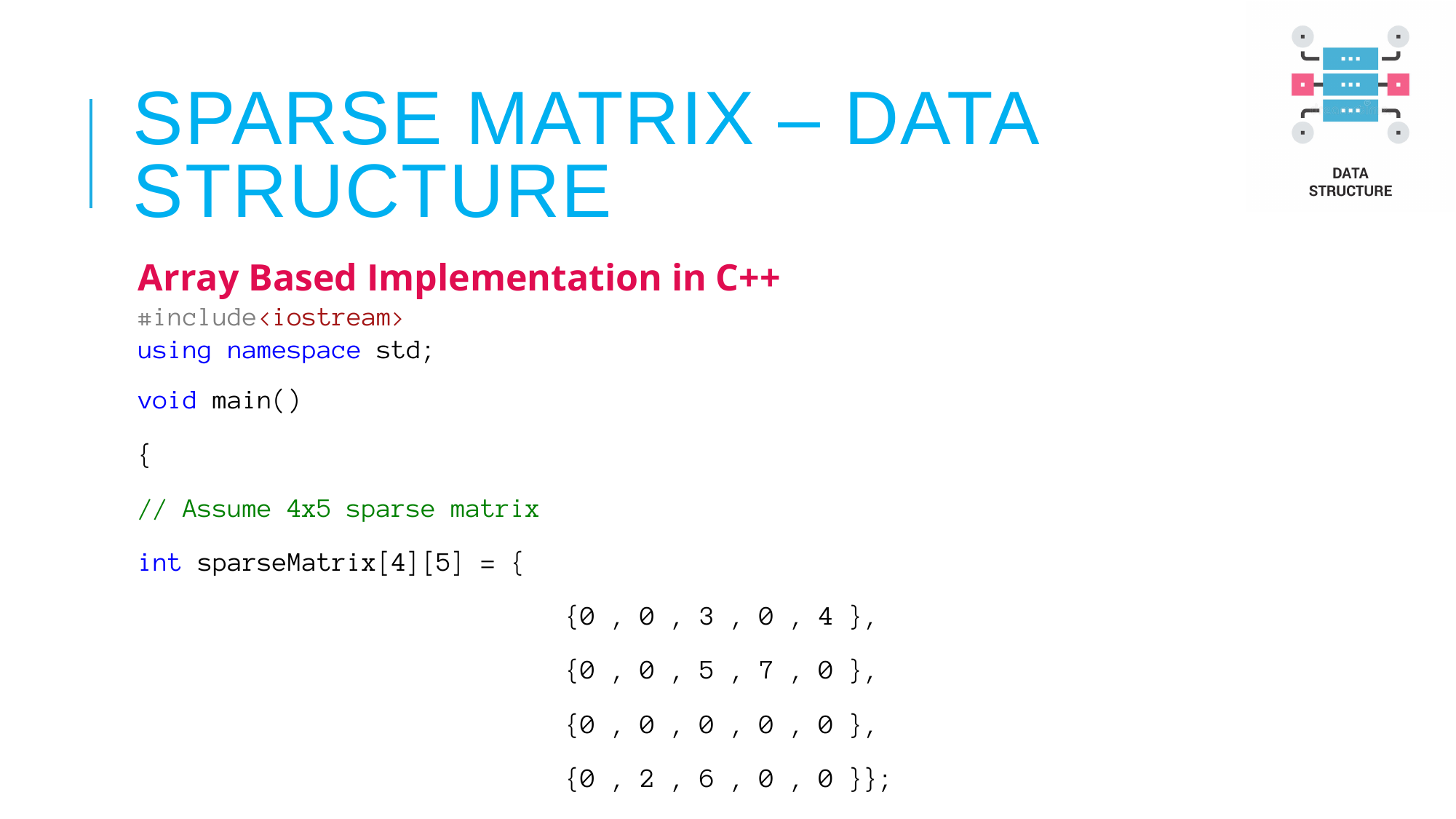

# SPARSE MATRIX – DATA STRUCTURE
Array Based Implementation in C++
#include<iostream>
using namespace std;
void main()
{
// Assume 4x5 sparse matrix
int sparseMatrix[4][5] = {
{0 , 0 , 3 , 0 , 4 },
{0 , 0 , 5 , 7 , 0 },
{0 , 0 , 0 , 0 , 0 },
{0 , 2 , 6 , 0 , 0 }};